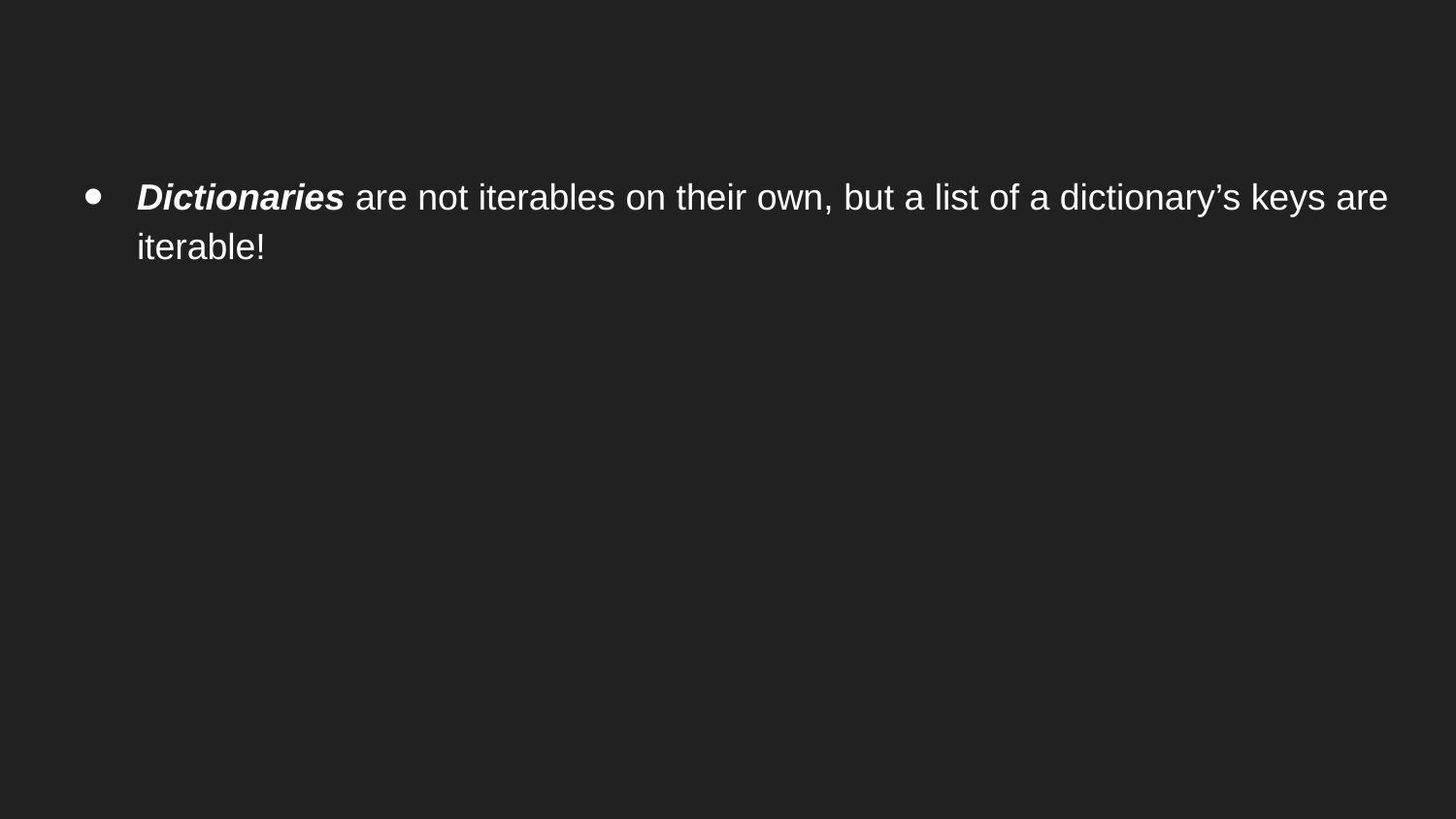

Dictionaries are not iterables on their own, but a list of a dictionary’s keys are iterable!